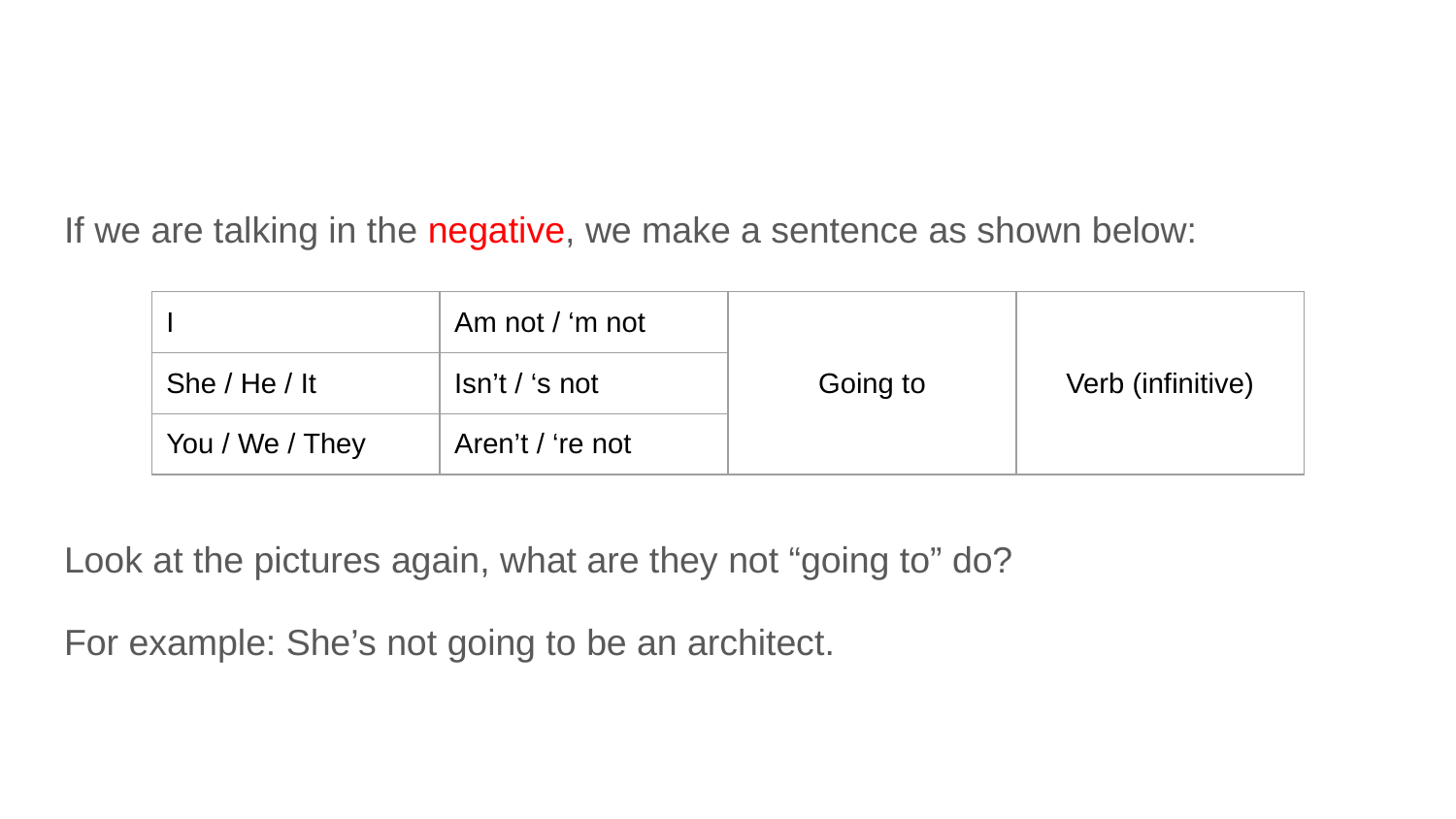

If we are talking in the negative, we make a sentence as shown below:

Look at the pictures again, what are they not “going to” do?
For example: She’s not going to be an architect.

| I | Am not / ‘m not | Going to | Verb (infinitive) |
| --- | --- | --- | --- |
| She / He / It | Isn’t / ‘s not |  |  |
| You / We / They | Aren’t / ‘re not |  |  |